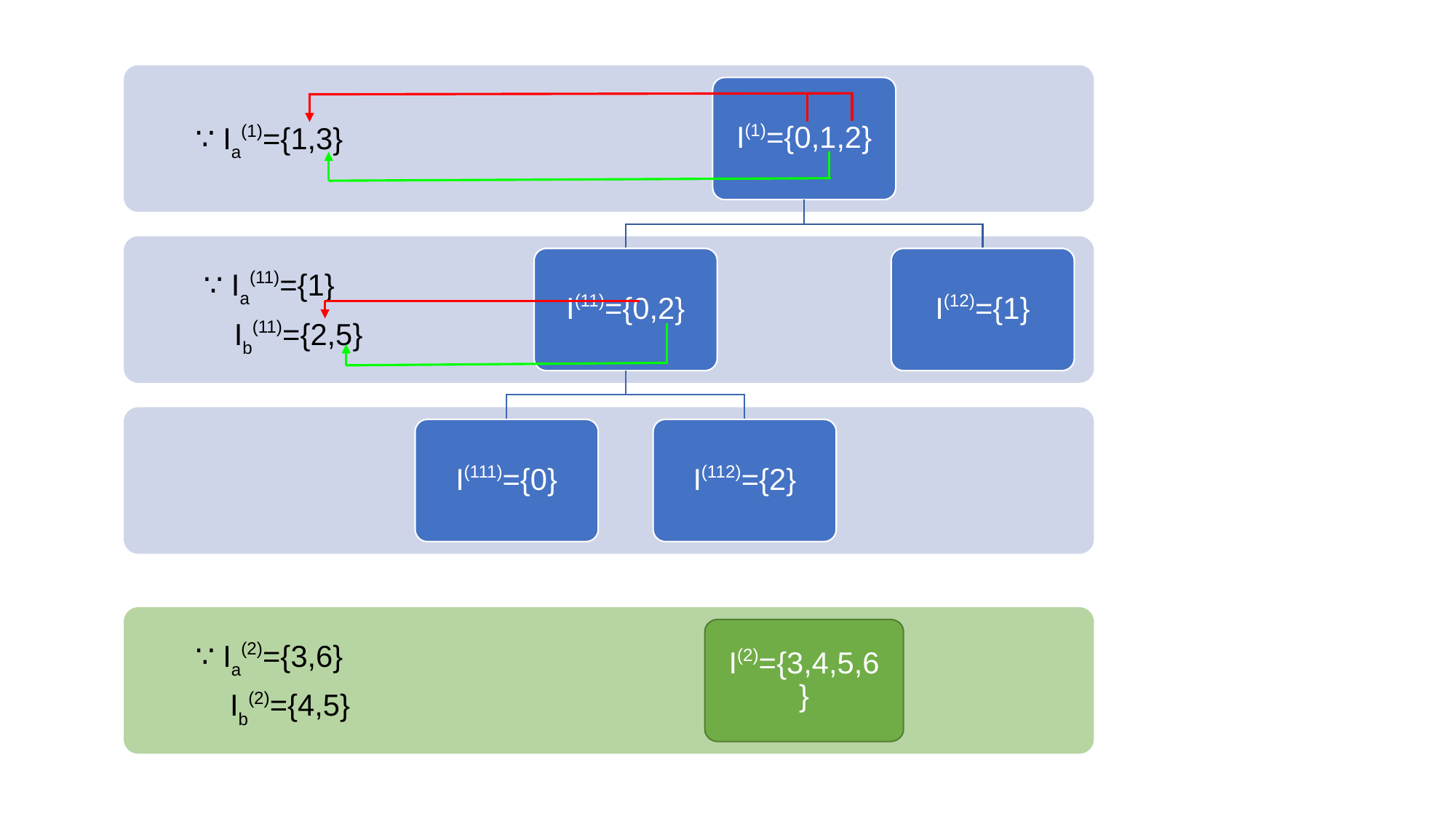

∵ Ia(1)={1,3}
I(1)={0,1,2}

∵ Ia(11)={1}
       Ib(11)={2,5}
I(11)={0,2}
I(12)={1}

I(111)={0}
I(112)={2}
∵ Ia(2)={3,6}
     Ib(2)={4,5}
I(2)={3,4,5,6}